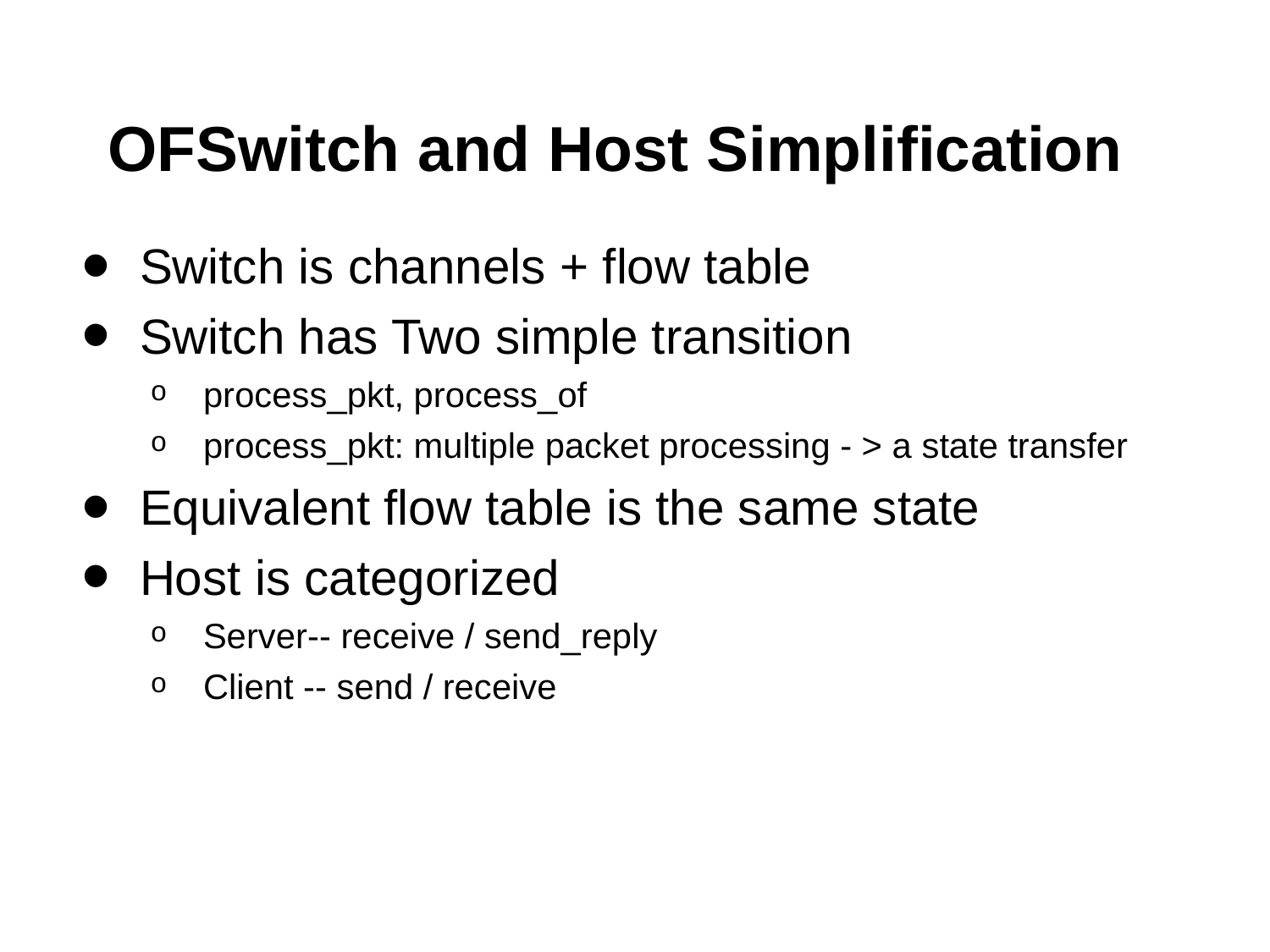

# OFSwitch and Host Simplification
Switch is channels + flow table
Switch has Two simple transition
process_pkt, process_of
process_pkt: multiple packet processing - > a state transfer
Equivalent flow table is the same state
Host is categorized
Server-- receive / send_reply
Client -- send / receive